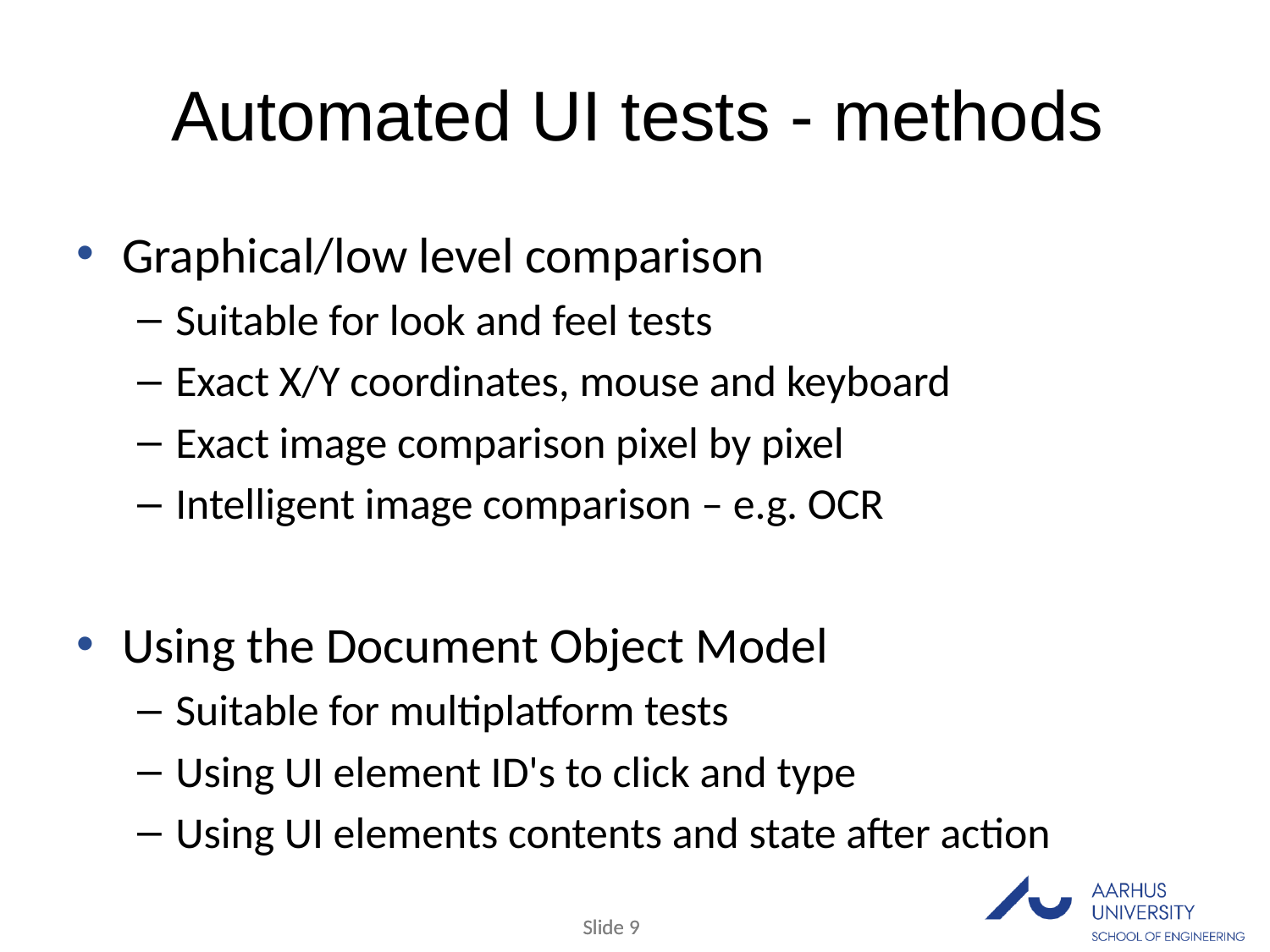

# Automated UI tests - methods
Graphical/low level comparison
Suitable for look and feel tests
Exact X/Y coordinates, mouse and keyboard
Exact image comparison pixel by pixel
Intelligent image comparison – e.g. OCR

Using the Document Object Model
Suitable for multiplatform tests
Using UI element ID's to click and type
Using UI elements contents and state after action